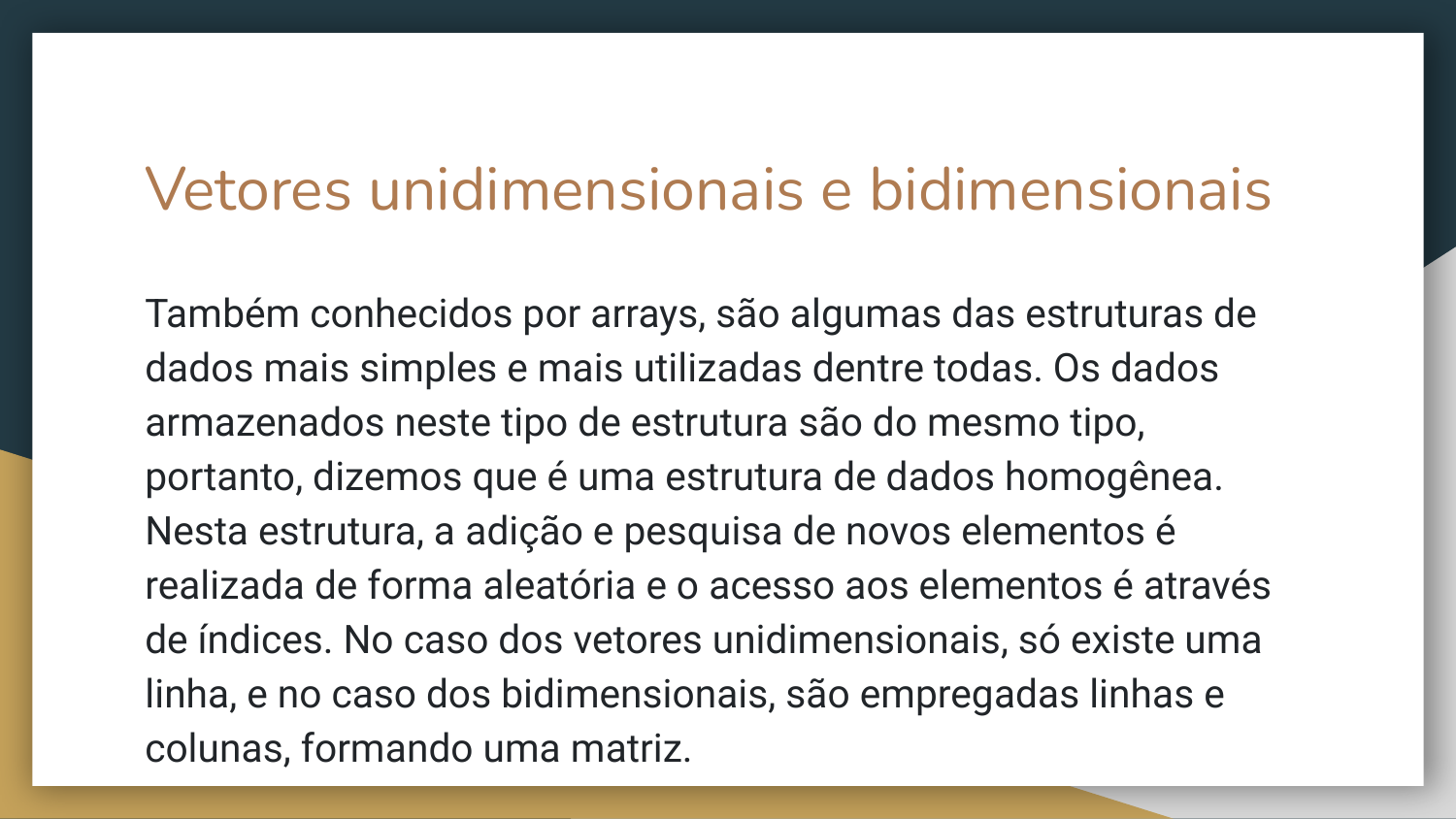

# Vetores unidimensionais e bidimensionais
Também conhecidos por arrays, são algumas das estruturas de dados mais simples e mais utilizadas dentre todas. Os dados armazenados neste tipo de estrutura são do mesmo tipo, portanto, dizemos que é uma estrutura de dados homogênea. Nesta estrutura, a adição e pesquisa de novos elementos é realizada de forma aleatória e o acesso aos elementos é através de índices. No caso dos vetores unidimensionais, só existe uma linha, e no caso dos bidimensionais, são empregadas linhas e colunas, formando uma matriz.